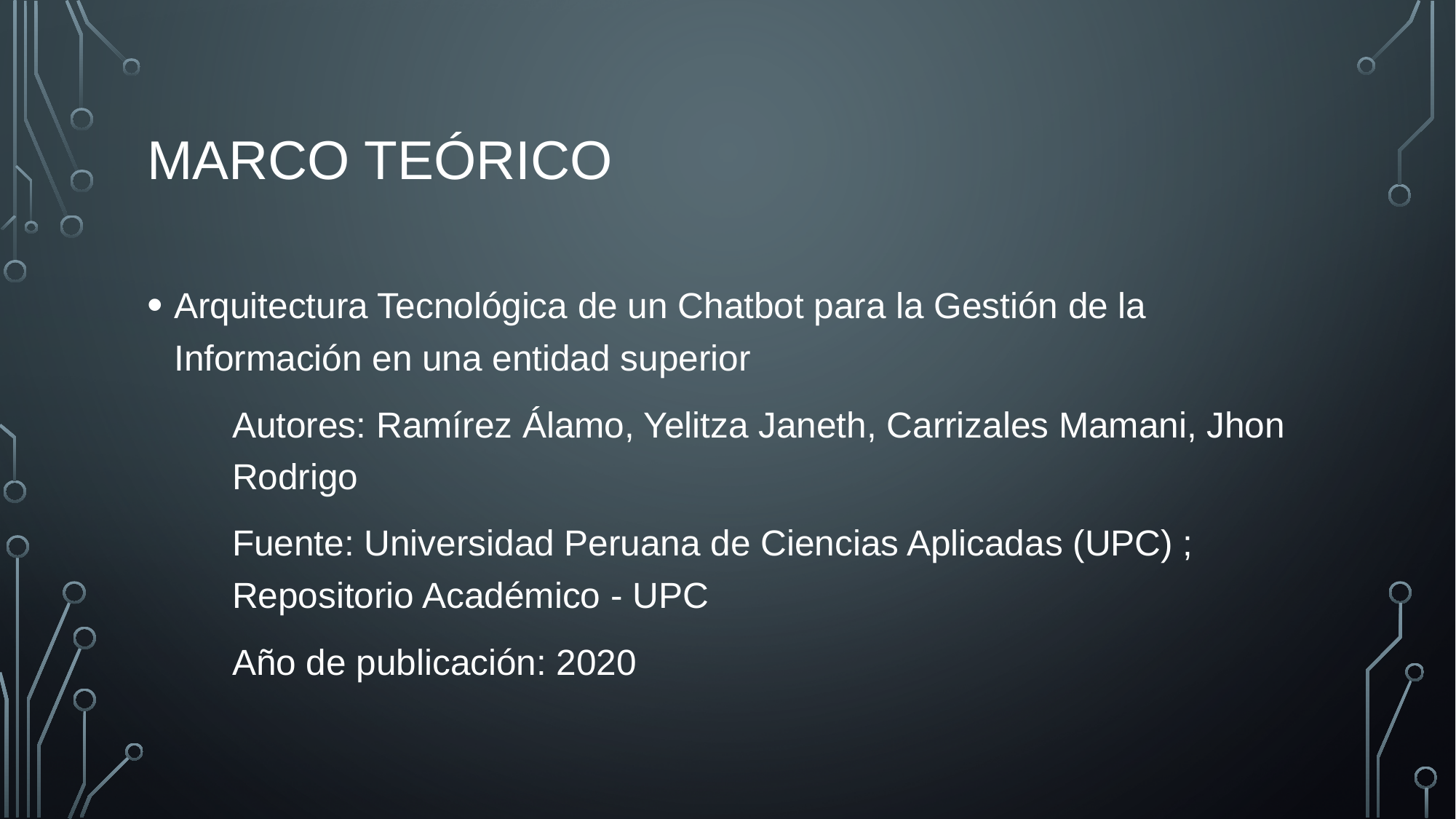

# Marco teórico
Arquitectura Tecnológica de un Chatbot para la Gestión de la Información en una entidad superior
Autores: Ramírez Álamo, Yelitza Janeth, Carrizales Mamani, Jhon Rodrigo
Fuente: Universidad Peruana de Ciencias Aplicadas (UPC) ; Repositorio Académico - UPC
Año de publicación: 2020